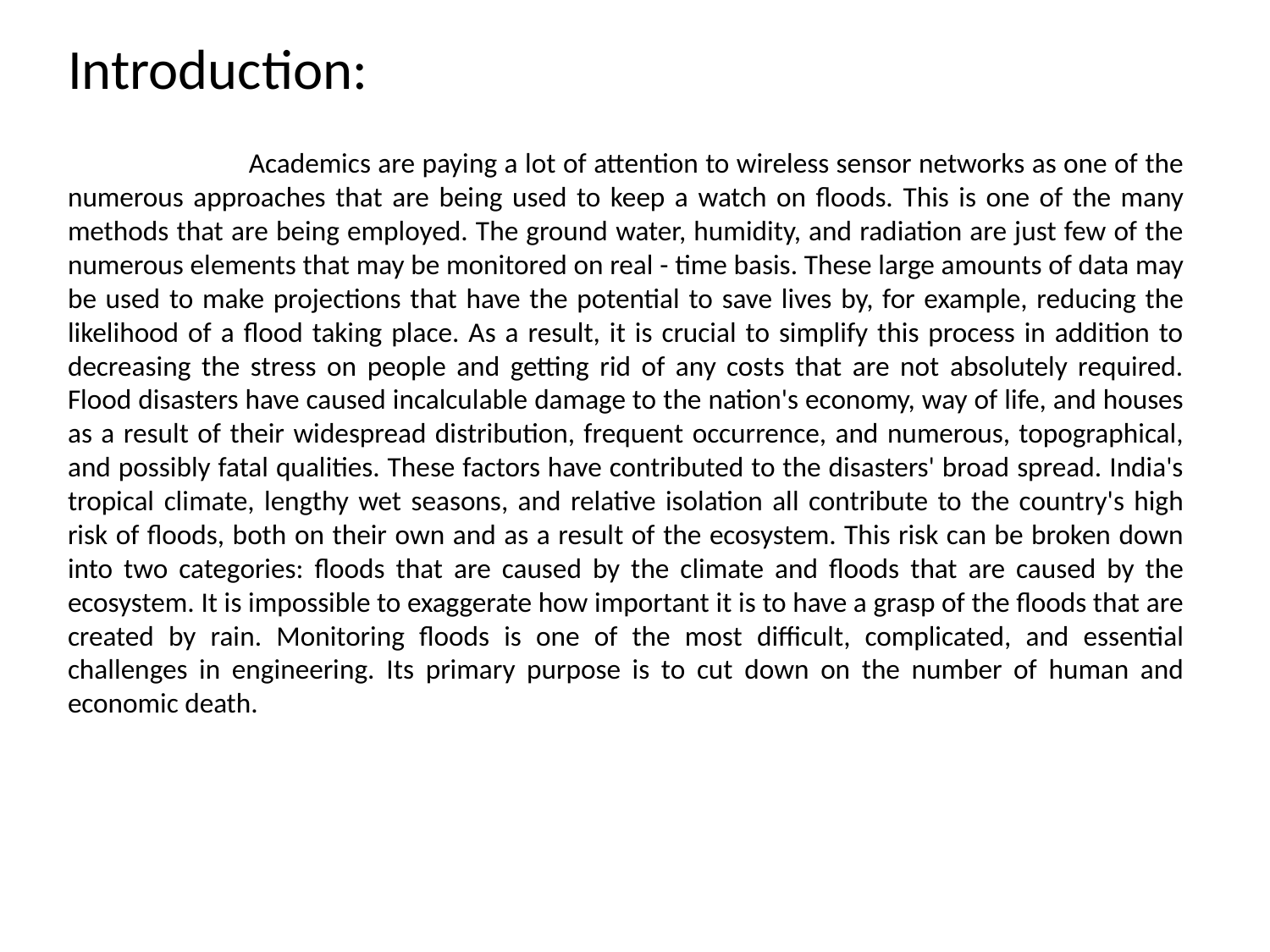

Introduction:

                         Academics are paying a lot of attention to wireless sensor networks as one of the numerous approaches that are being used to keep a watch on floods. This is one of the many methods that are being employed. The ground water, humidity, and radiation are just few of the numerous elements that may be monitored on real - time basis. These large amounts of data may be used to make projections that have the potential to save lives by, for example, reducing the likelihood of a flood taking place. As a result, it is crucial to simplify this process in addition to decreasing the stress on people and getting rid of any costs that are not absolutely required. Flood disasters have caused incalculable damage to the nation's economy, way of life, and houses as a result of their widespread distribution, frequent occurrence, and numerous, topographical, and possibly fatal qualities. These factors have contributed to the disasters' broad spread. India's tropical climate, lengthy wet seasons, and relative isolation all contribute to the country's high risk of floods, both on their own and as a result of the ecosystem. This risk can be broken down into two categories: floods that are caused by the climate and floods that are caused by the ecosystem. It is impossible to exaggerate how important it is to have a grasp of the floods that are created by rain. Monitoring floods is one of the most difficult, complicated, and essential challenges in engineering. Its primary purpose is to cut down on the number of human and economic death.